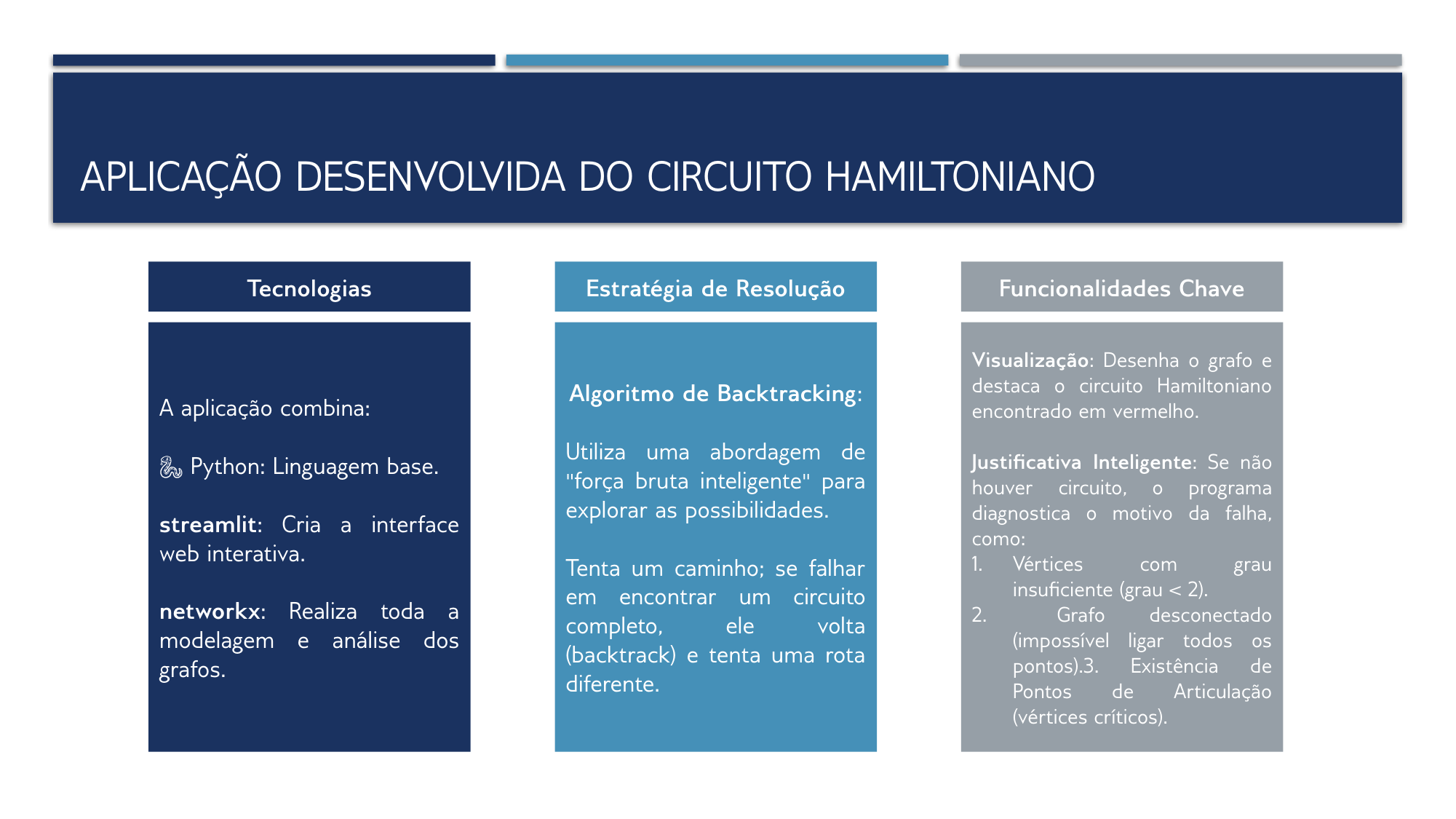

# Aplicação desenvolvida do Circuito Hamiltoniano
Tecnologias
Estratégia de Resolução
Funcionalidades Chave
A aplicação combina:

🐍 Python: Linguagem base.

streamlit: Cria a interface web interativa.

networkx: Realiza toda a modelagem e análise dos grafos.
Algoritmo de Backtracking:

Utiliza uma abordagem de "força bruta inteligente" para explorar as possibilidades.

Tenta um caminho; se falhar em encontrar um circuito completo, ele volta (backtrack) e tenta uma rota diferente.
Visualização: Desenha o grafo e destaca o circuito Hamiltoniano encontrado em vermelho.

Justificativa Inteligente: Se não houver circuito, o programa diagnostica o motivo da falha, como:
Vértices com grau insuficiente (grau < 2).
 Grafo desconectado (impossível ligar todos os pontos).3. Existência de Pontos de Articulação (vértices críticos).